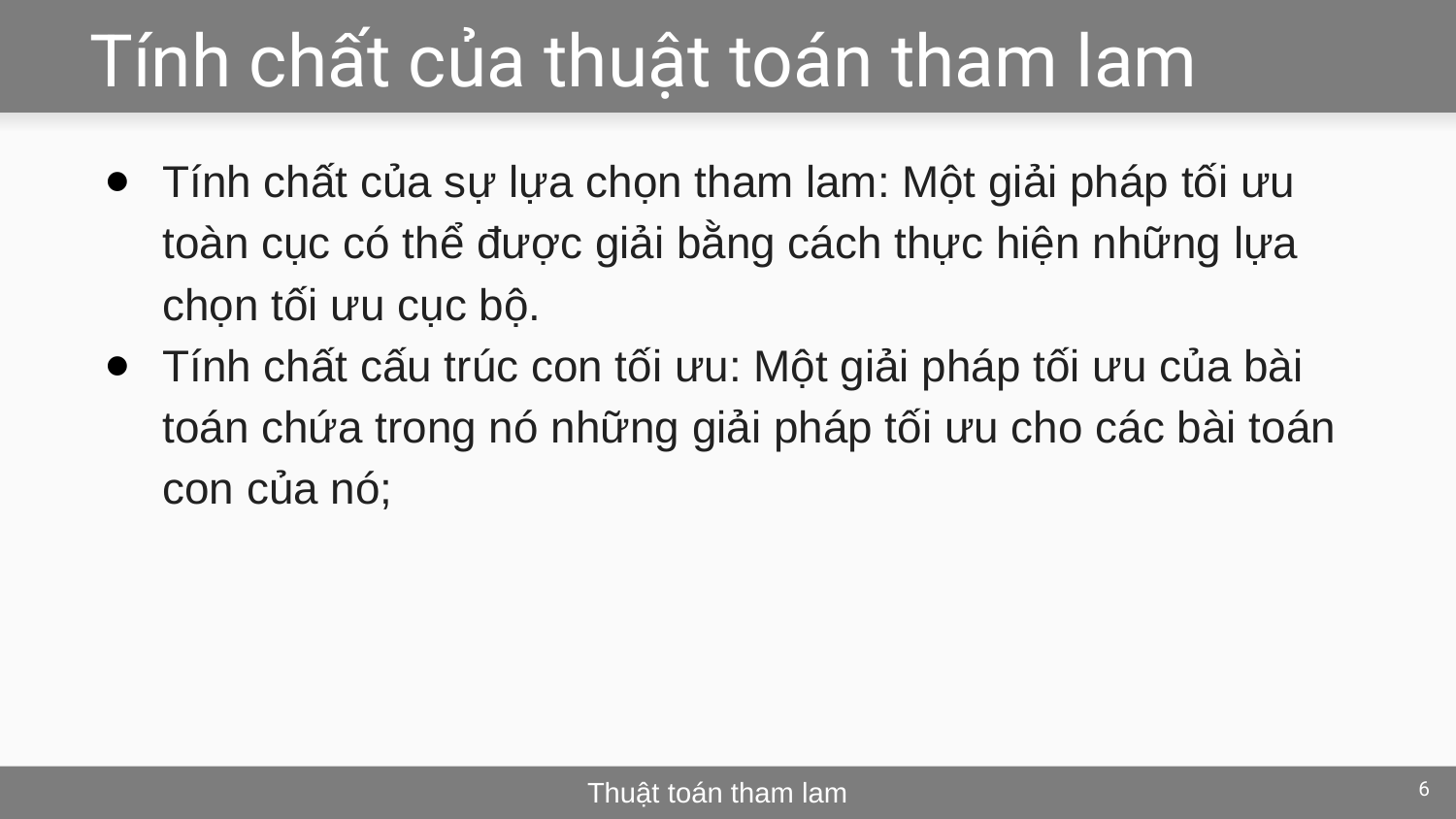

# Tính chất của thuật toán tham lam
Tính chất của sự lựa chọn tham lam: Một giải pháp tối ưu toàn cục có thể được giải bằng cách thực hiện những lựa chọn tối ưu cục bộ.
Tính chất cấu trúc con tối ưu: Một giải pháp tối ưu của bài toán chứa trong nó những giải pháp tối ưu cho các bài toán con của nó;
6